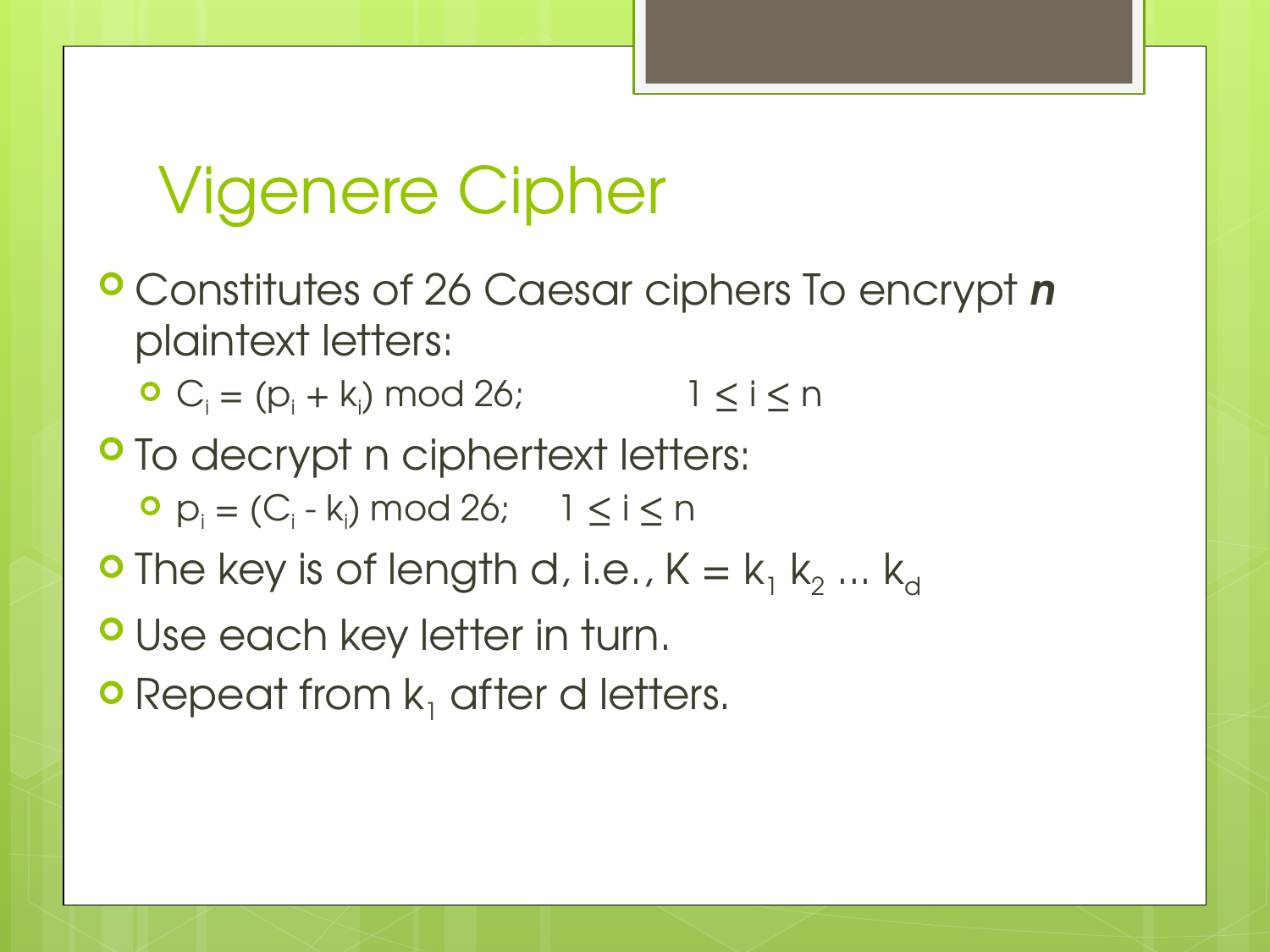

# Vigenere Cipher
Constitutes of 26 Caesar ciphers To encrypt n plaintext letters:
Ci = (pi + ki) mod 26;       	1 ≤ i ≤ n
To decrypt n ciphertext letters:
pi = (Ci - ki) mod 26; 	1 ≤ i ≤ n
The key is of length d, i.e., K = k1 k2 ... kd
Use each key letter in turn.
Repeat from k1 after d letters.